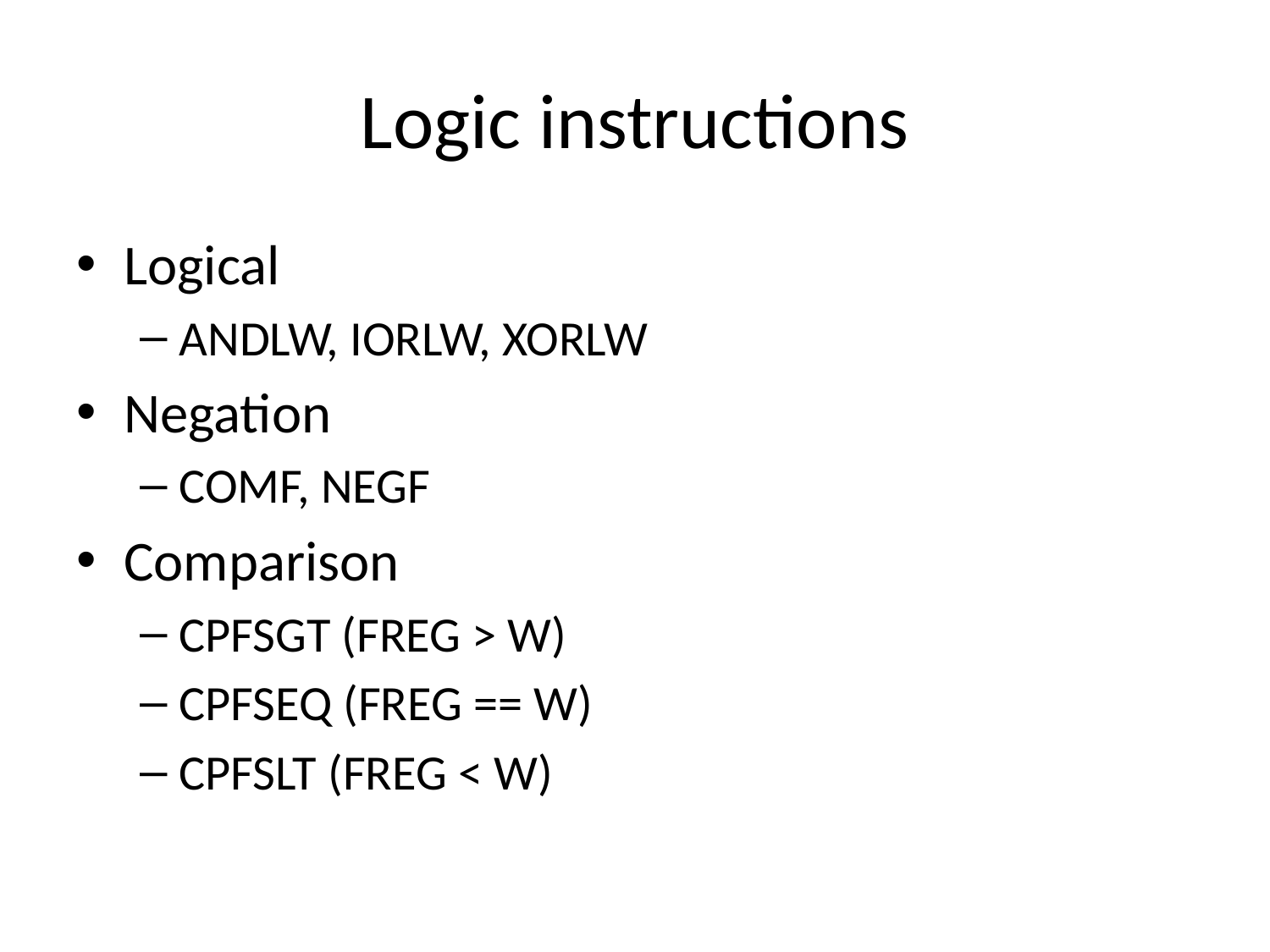

# Logic instructions
Logical
ANDLW, IORLW, XORLW
Negation
COMF, NEGF
Comparison
CPFSGT (FREG > W)
CPFSEQ (FREG == W)
CPFSLT (FREG < W)